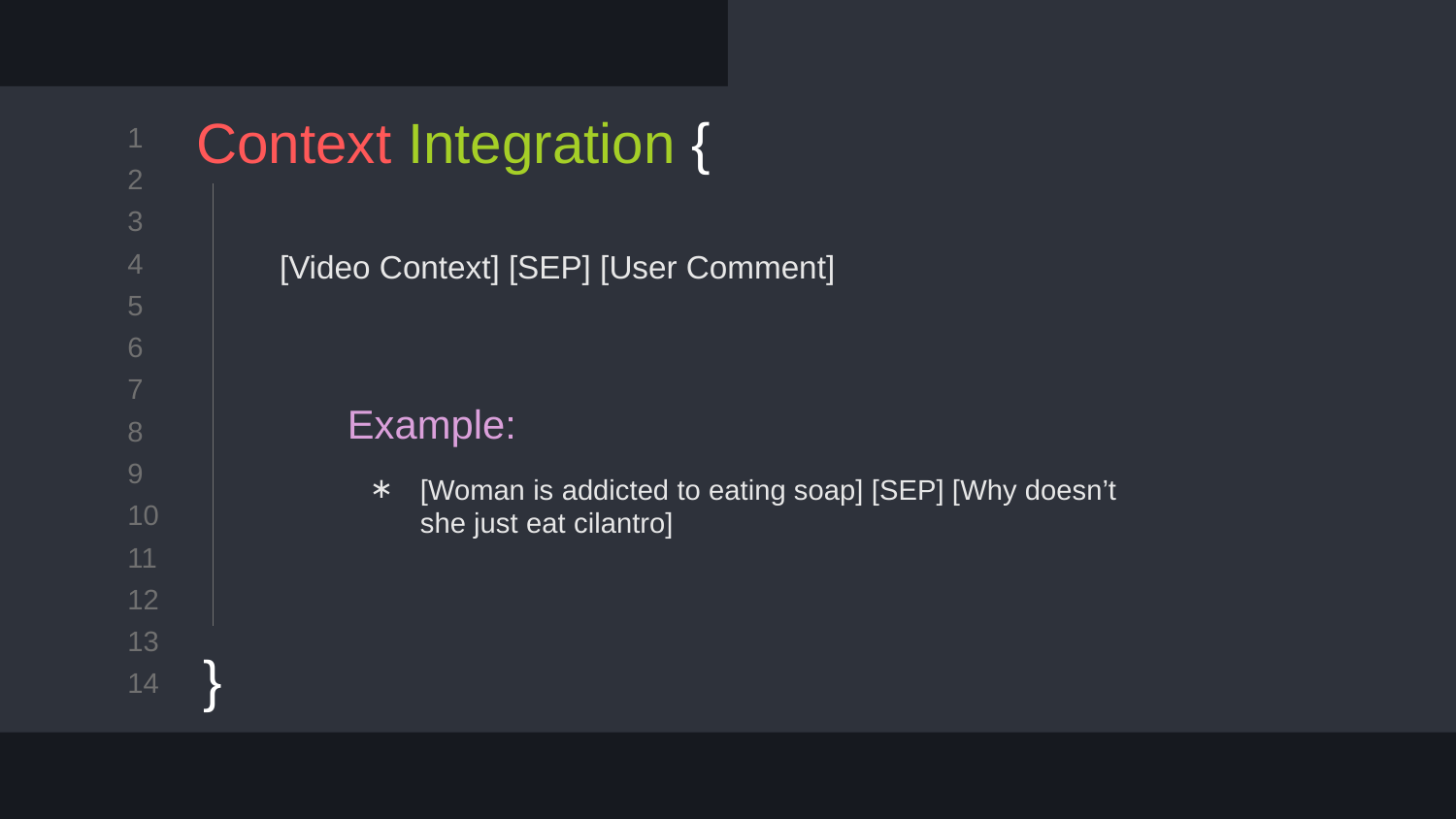

# Context Integration {
}
[Video Context] [SEP] [User Comment]

Example:
[Woman is addicted to eating soap] [SEP] [Why doesn’t she just eat cilantro]